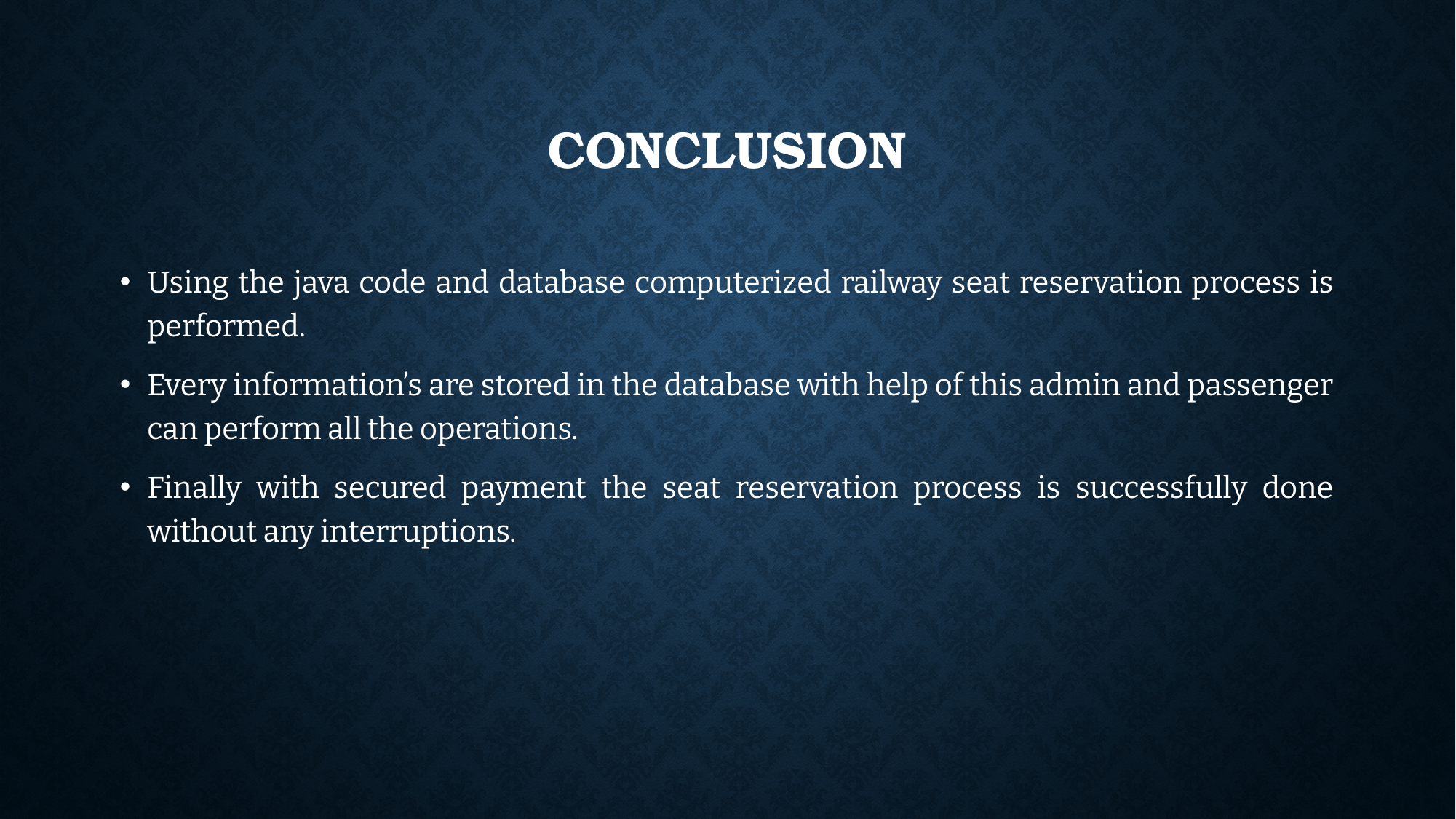

# Conclusion
Using the java code and database computerized railway seat reservation process is performed.
Every information’s are stored in the database with help of this admin and passenger can perform all the operations.
Finally with secured payment the seat reservation process is successfully done without any interruptions.